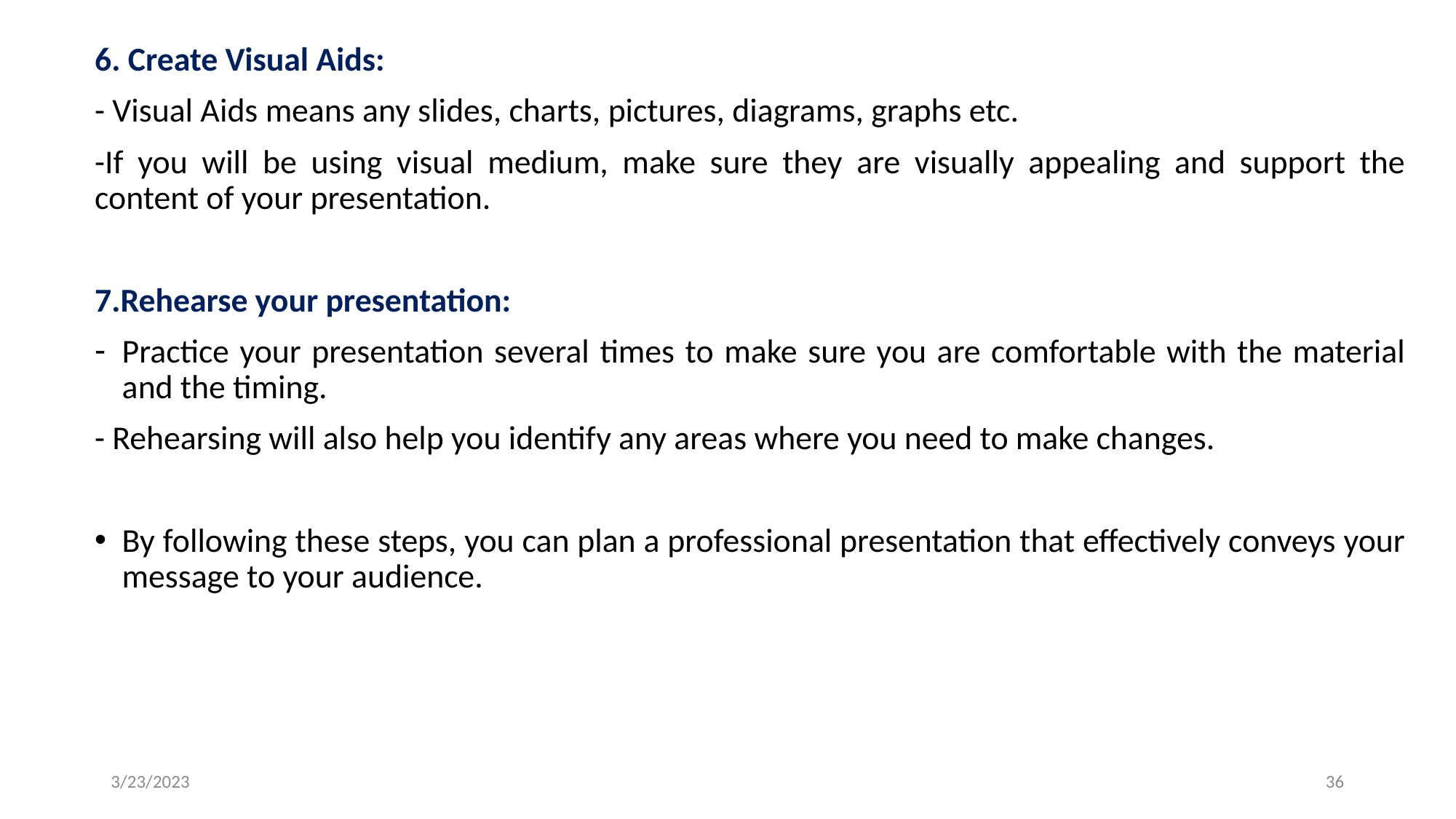

6. Create Visual Aids:
- Visual Aids means any slides, charts, pictures, diagrams, graphs etc.
-If you will be using visual medium, make sure they are visually appealing and support the content of your presentation.

7.Rehearse your presentation:
Practice your presentation several times to make sure you are comfortable with the material and the timing.
- Rehearsing will also help you identify any areas where you need to make changes.

By following these steps, you can plan a professional presentation that effectively conveys your message to your audience.

3/23/2023
36